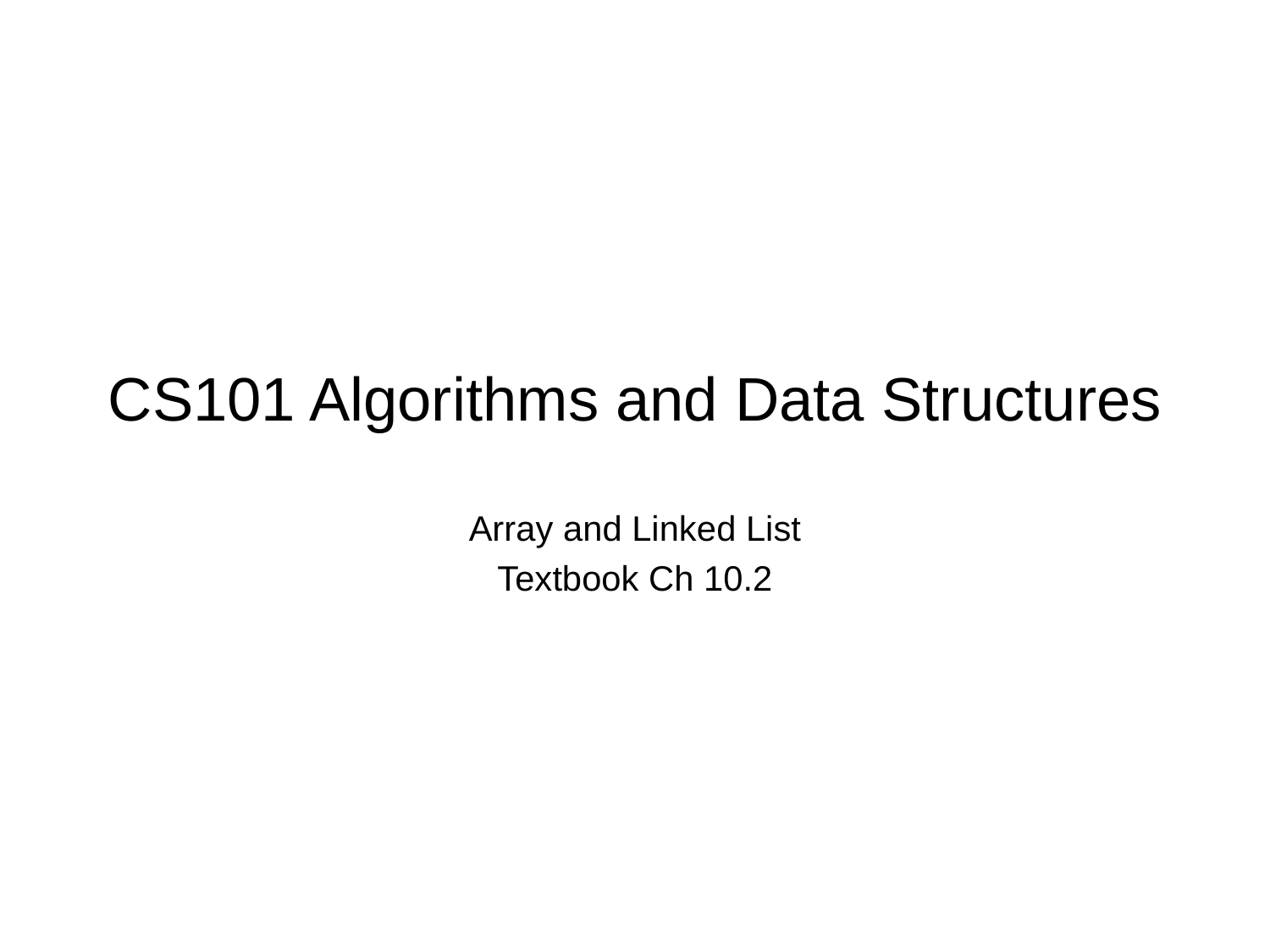

# CS101 Algorithms and Data Structures
Array and Linked List
Textbook Ch 10.2